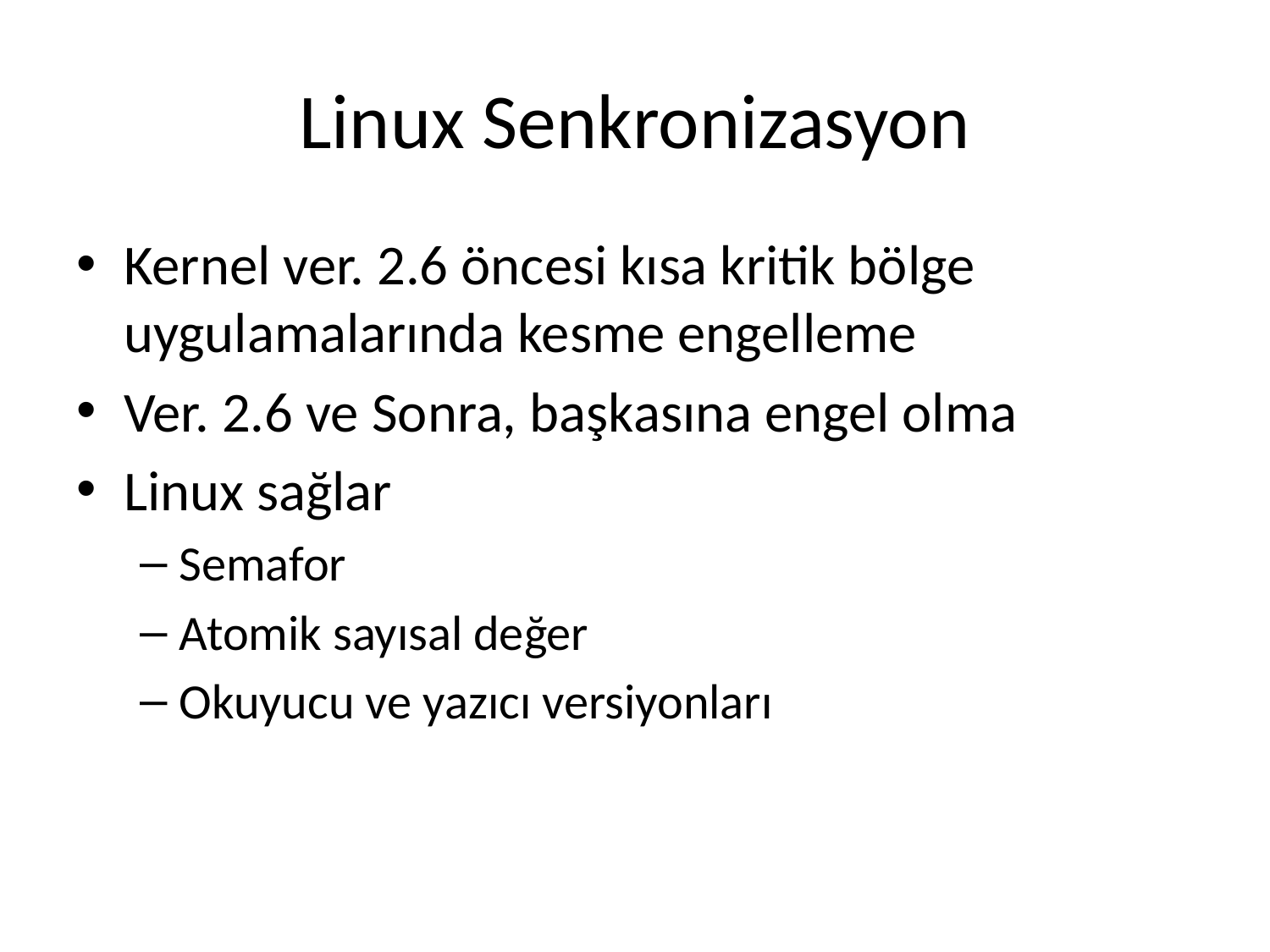

# Linux Senkronizasyon
Kernel ver. 2.6 öncesi kısa kritik bölge uygulamalarında kesme engelleme
Ver. 2.6 ve Sonra, başkasına engel olma
Linux sağlar
Semafor
Atomik sayısal değer
Okuyucu ve yazıcı versiyonları